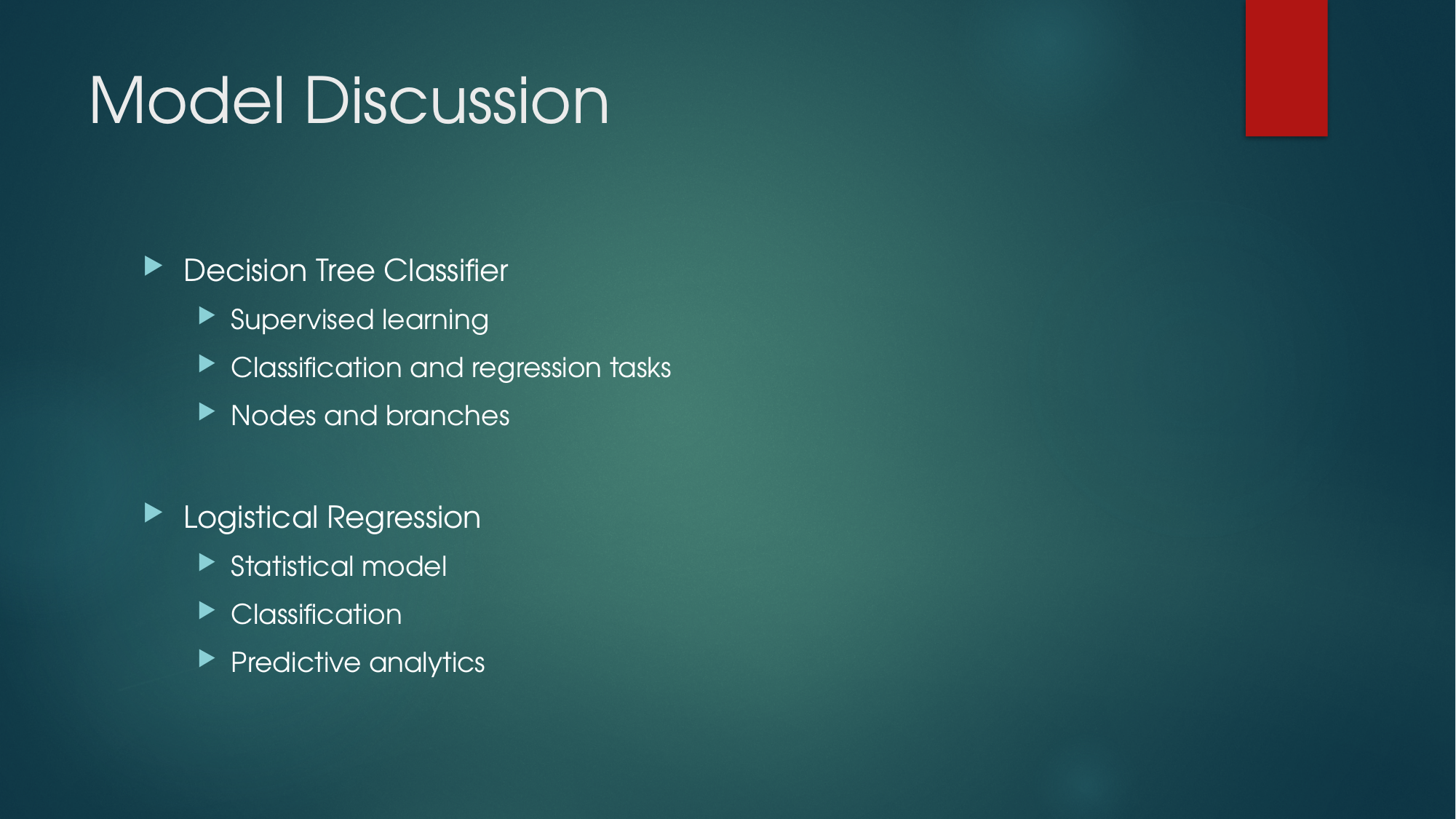

# Model Discussion
Decision Tree Classifier
Supervised learning
Classification and regression tasks
Nodes and branches

Logistical Regression
Statistical model
Classification
Predictive analytics